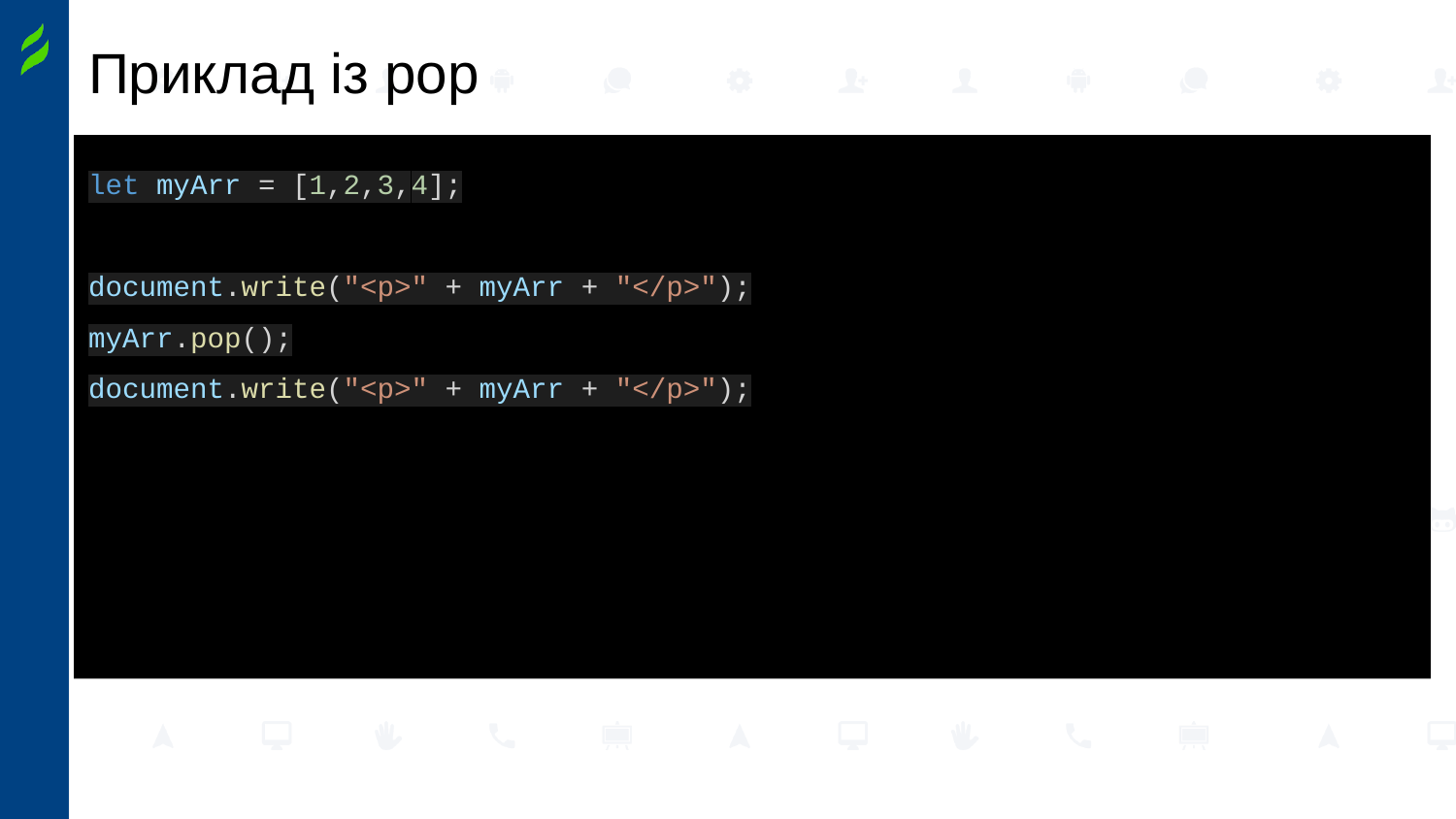

# Приклад із pop
let myArr = [1,2,3,4];

document.write("<p>" + myArr + "</p>");
myArr.pop();
document.write("<p>" + myArr + "</p>");